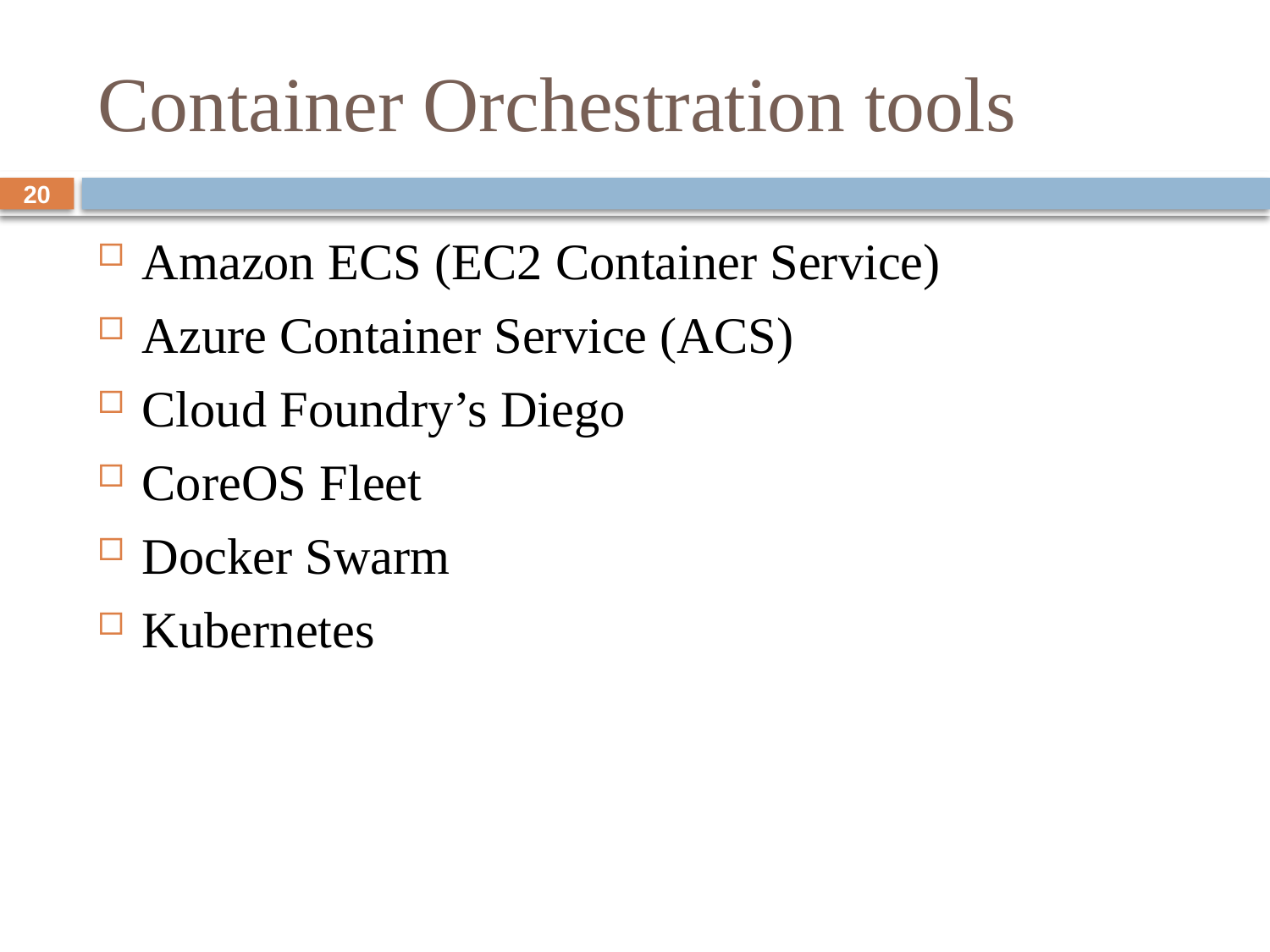

# Container Orchestration tools
20
Amazon ECS (EC2 Container Service)
Azure Container Service (ACS)
Cloud Foundry’s Diego
CoreOS Fleet
Docker Swarm
Kubernetes